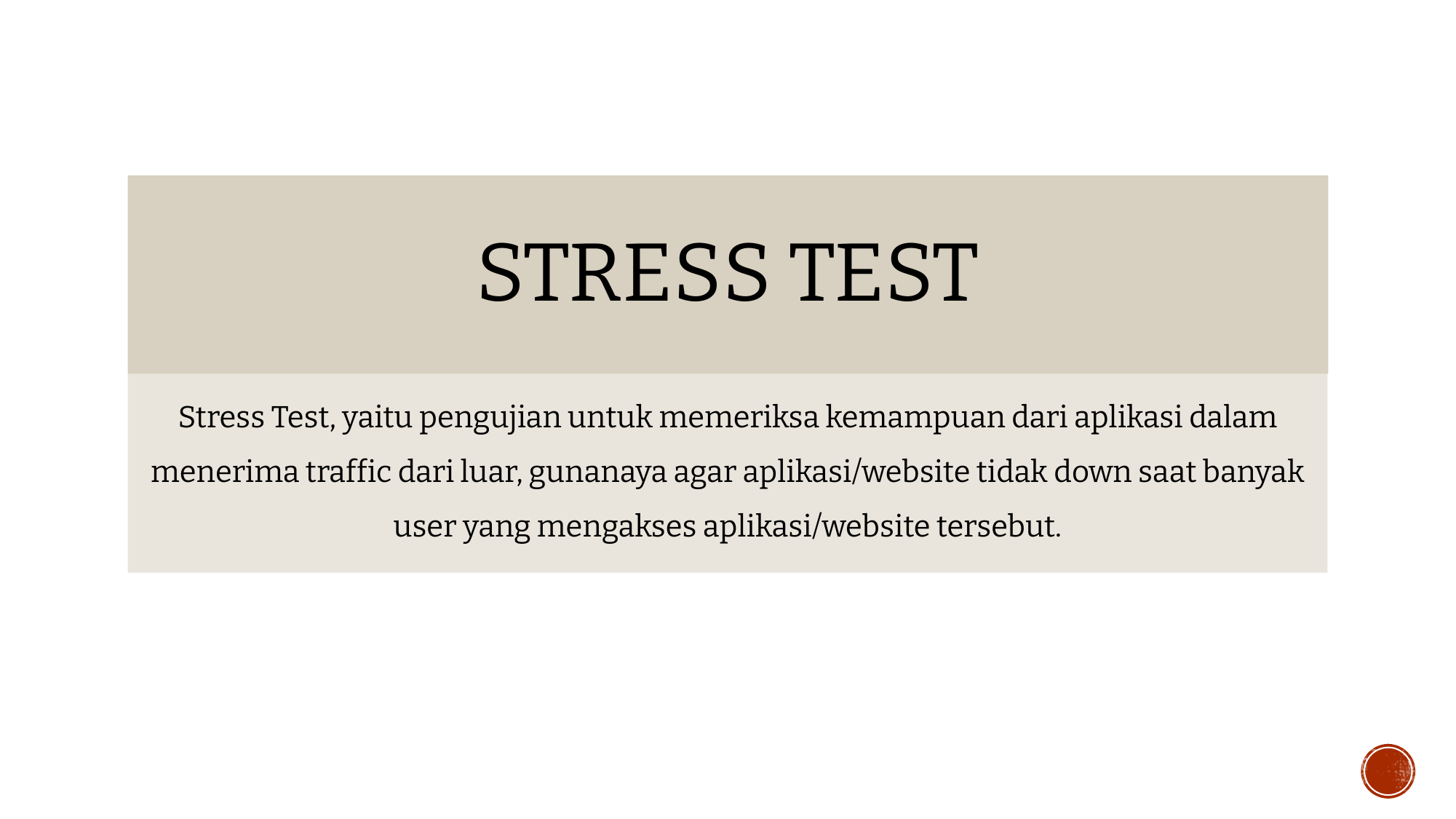

# stress test
Stress Test, yaitu pengujian untuk memeriksa kemampuan dari aplikasi dalam menerima traffic dari luar, gunanaya agar aplikasi/website tidak down saat banyak user yang mengakses aplikasi/website tersebut.